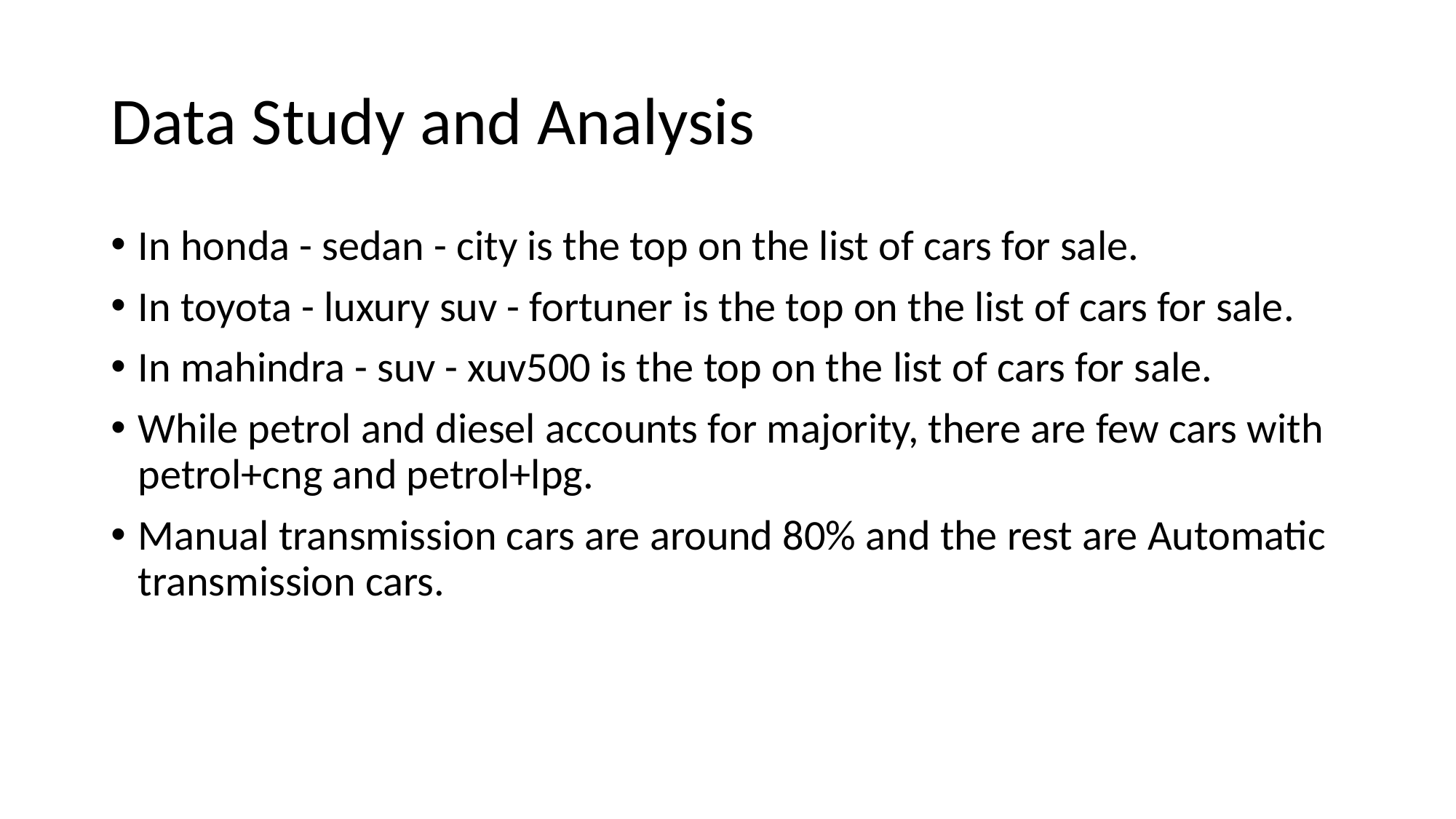

# Data Study and Analysis
In honda - sedan - city is the top on the list of cars for sale.
In toyota - luxury suv - fortuner is the top on the list of cars for sale.
In mahindra - suv - xuv500 is the top on the list of cars for sale.
While petrol and diesel accounts for majority, there are few cars with petrol+cng and petrol+lpg.
Manual transmission cars are around 80% and the rest are Automatic transmission cars.